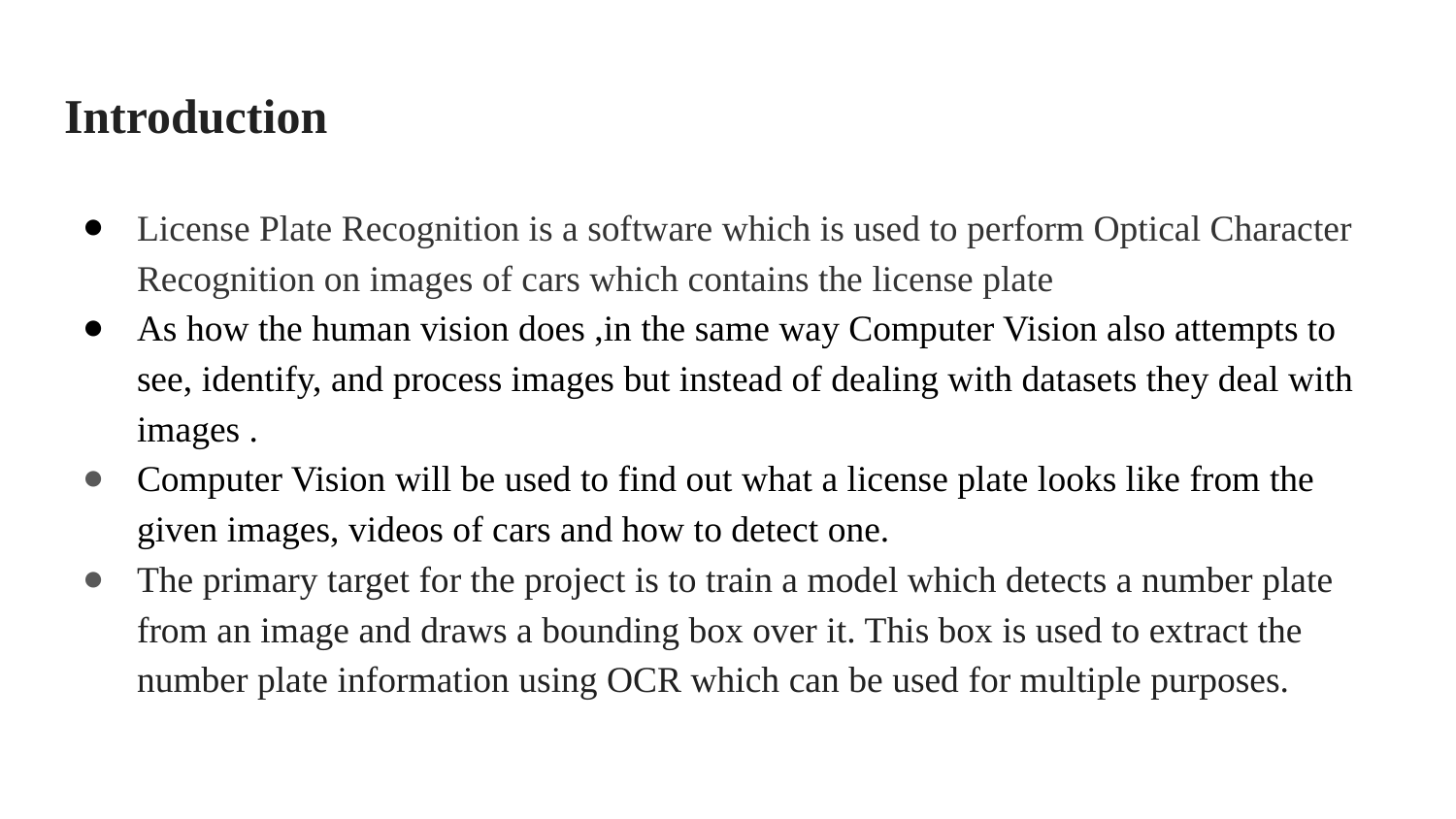

# Introduction
License Plate Recognition is a software which is used to perform Optical Character Recognition on images of cars which contains the license plate
As how the human vision does ,in the same way Computer Vision also attempts to see, identify, and process images but instead of dealing with datasets they deal with images .
Computer Vision will be used to find out what a license plate looks like from the given images, videos of cars and how to detect one.
The primary target for the project is to train a model which detects a number plate from an image and draws a bounding box over it. This box is used to extract the number plate information using OCR which can be used for multiple purposes.